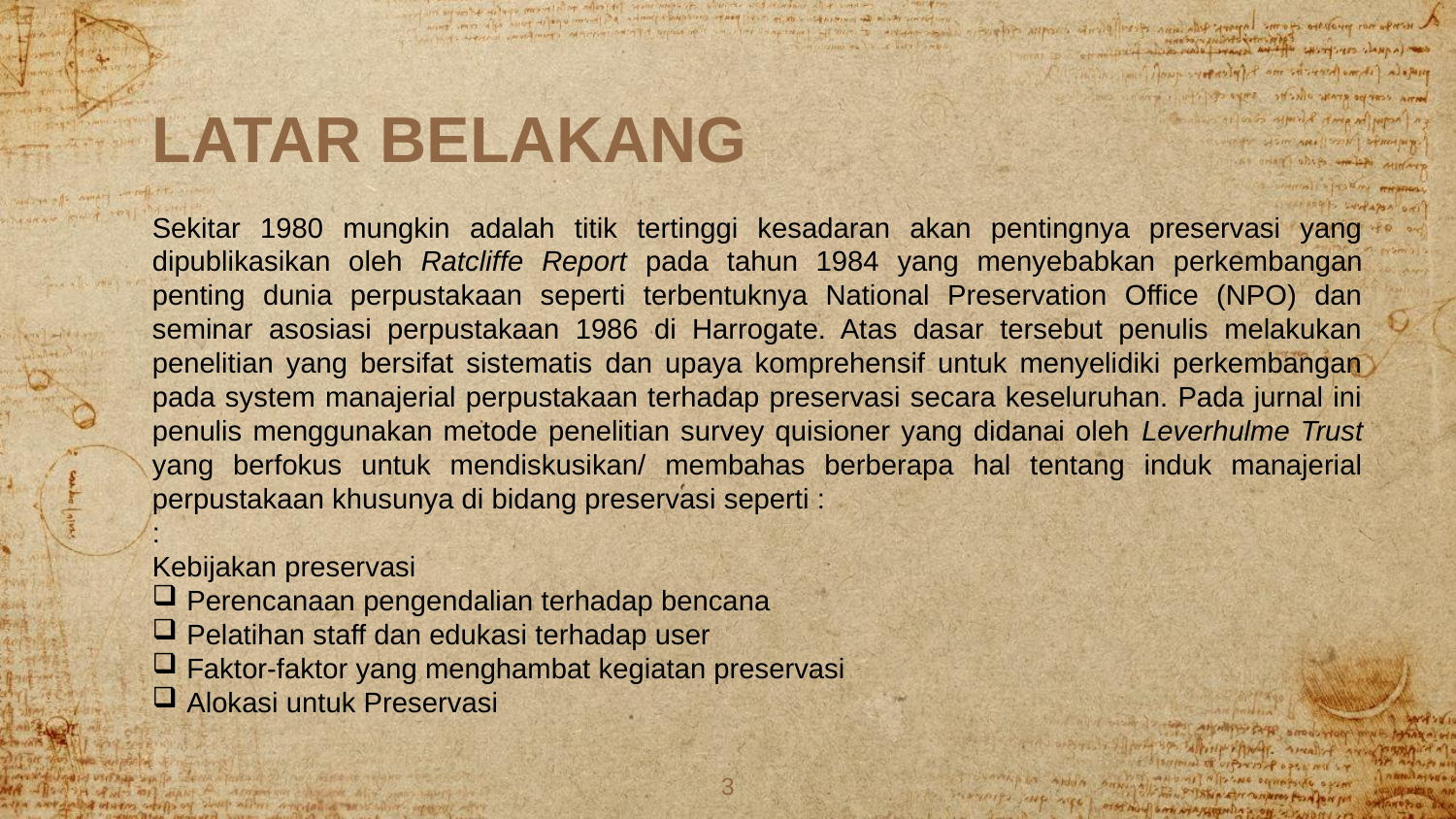

LATAR BELAKANG

Sekitar 1980 mungkin adalah titik tertinggi kesadaran akan pentingnya preservasi yang dipublikasikan oleh Ratcliffe Report pada tahun 1984 yang menyebabkan perkembangan penting dunia perpustakaan seperti terbentuknya National Preservation Office (NPO) dan seminar asosiasi perpustakaan 1986 di Harrogate. Atas dasar tersebut penulis melakukan penelitian yang bersifat sistematis dan upaya komprehensif untuk menyelidiki perkembangan pada system manajerial perpustakaan terhadap preservasi secara keseluruhan. Pada jurnal ini penulis menggunakan metode penelitian survey quisioner yang didanai oleh Leverhulme Trust yang berfokus untuk mendiskusikan/ membahas berberapa hal tentang induk manajerial perpustakaan khusunya di bidang preservasi seperti :
:
Kebijakan preservasi
Perencanaan pengendalian terhadap bencana
Pelatihan staff dan edukasi terhadap user
Faktor-faktor yang menghambat kegiatan preservasi
Alokasi untuk Preservasi

3